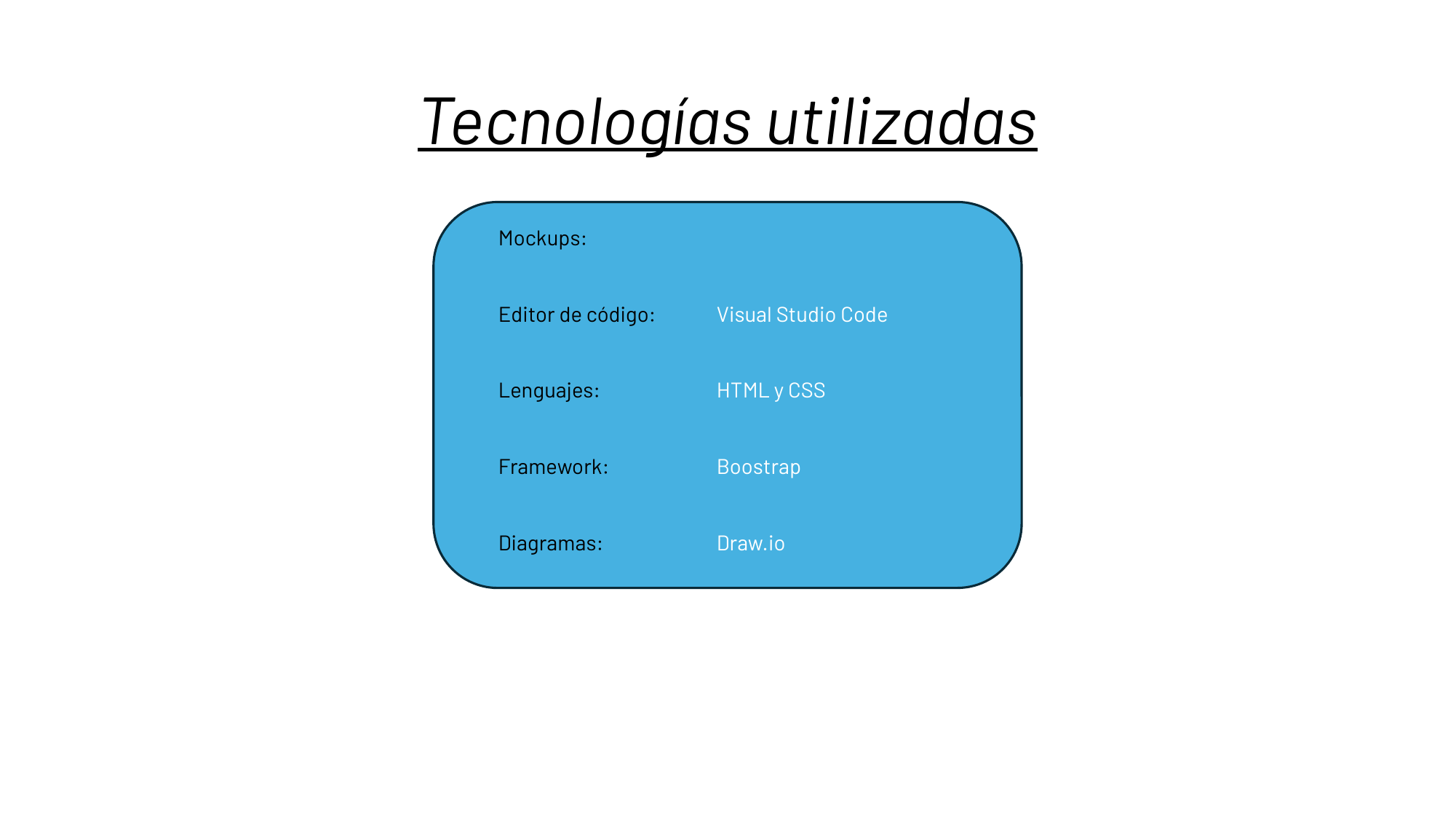

# Tecnologías utilizadas

Mockups:

Editor de código: 	Visual Studio Code

Lenguajes:		HTML y CSS

Framework: 	Boostrap

Diagramas: 	Draw.io